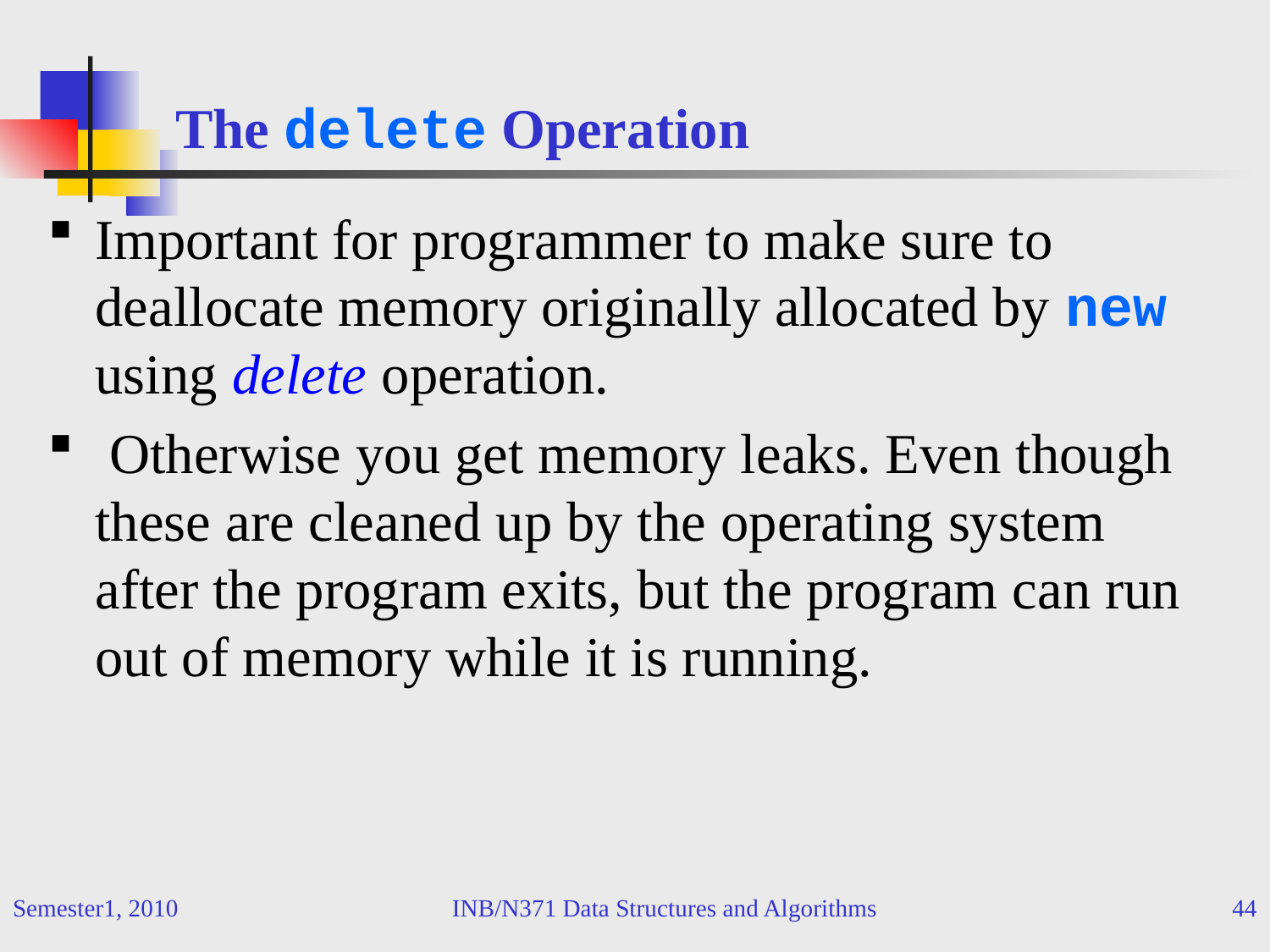

# The delete Operation
Important for programmer to make sure to deallocate memory originally allocated by new using delete operation.
 Otherwise you get memory leaks. Even though these are cleaned up by the operating system after the program exits, but the program can run out of memory while it is running.

Semester1, 2010
INB/N371 Data Structures and Algorithms

44